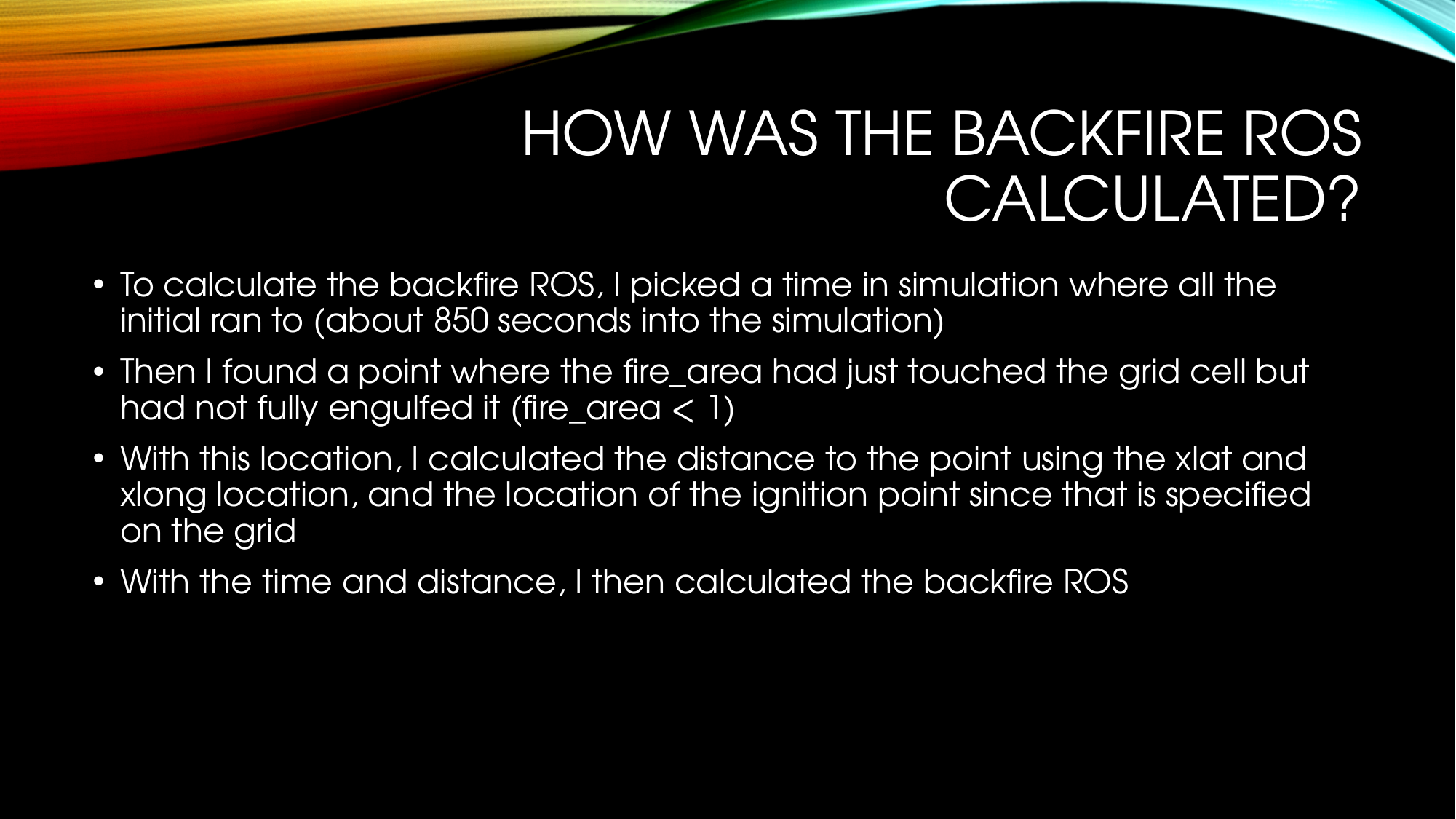

# How was the backfire ROS calculated?
To calculate the backfire ROS, I picked a time in simulation where all the initial ran to (about 850 seconds into the simulation)
Then I found a point where the fire_area had just touched the grid cell but had not fully engulfed it (fire_area < 1)
With this location, I calculated the distance to the point using the xlat and xlong location, and the location of the ignition point since that is specified on the grid
With the time and distance, I then calculated the backfire ROS